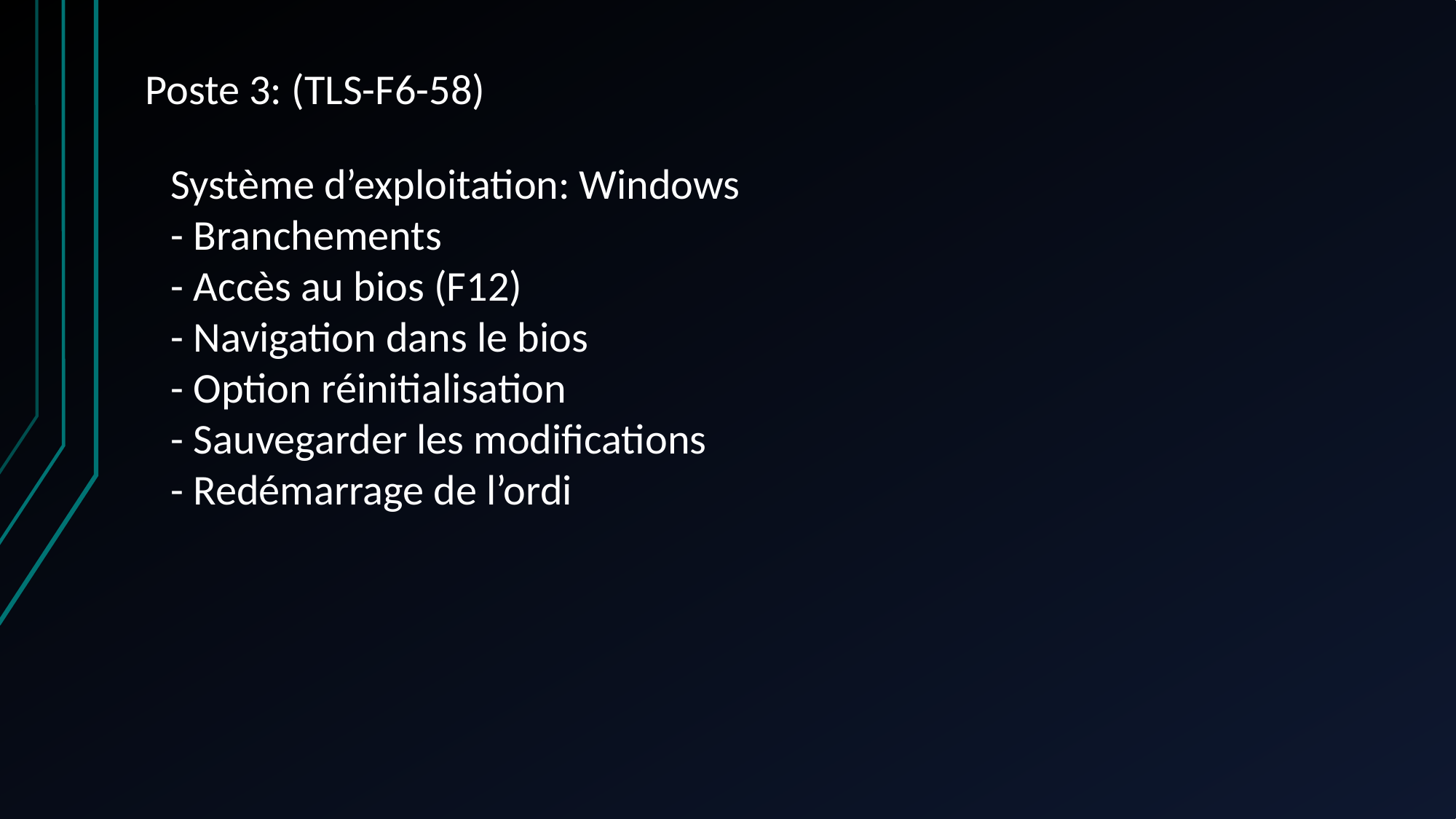

Poste 3: (TLS-F6-58)
Système d’exploitation: Windows
- Branchements
- Accès au bios (F12)
- Navigation dans le bios
- Option réinitialisation
- Sauvegarder les modifications
- Redémarrage de l’ordi